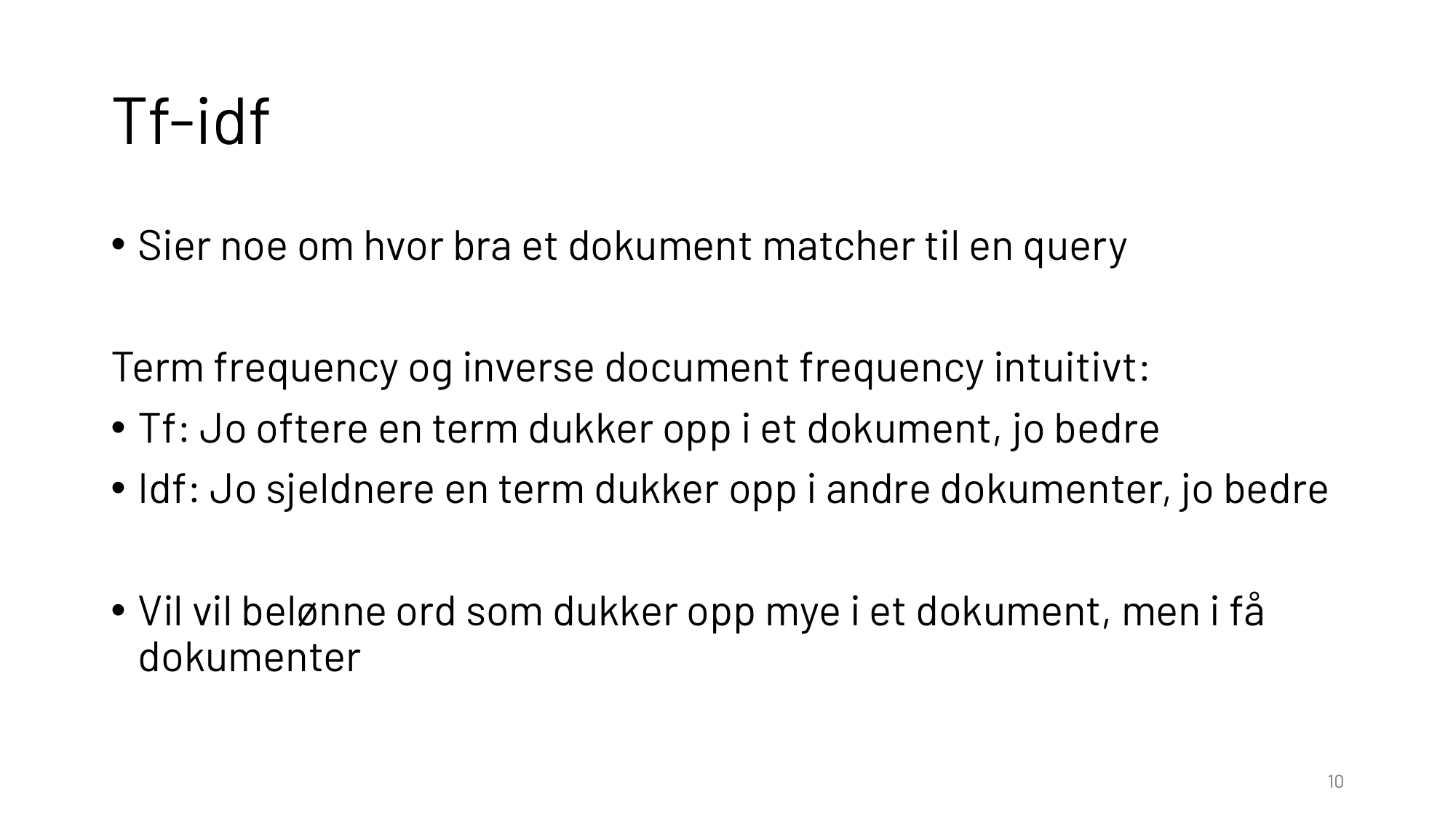

# Tf-idf
Sier noe om hvor bra et dokument matcher til en query

Term frequency og inverse document frequency intuitivt:
Tf: Jo oftere en term dukker opp i et dokument, jo bedre
Idf: Jo sjeldnere en term dukker opp i andre dokumenter, jo bedre

Vil vil belønne ord som dukker opp mye i et dokument, men i få dokumenter

10